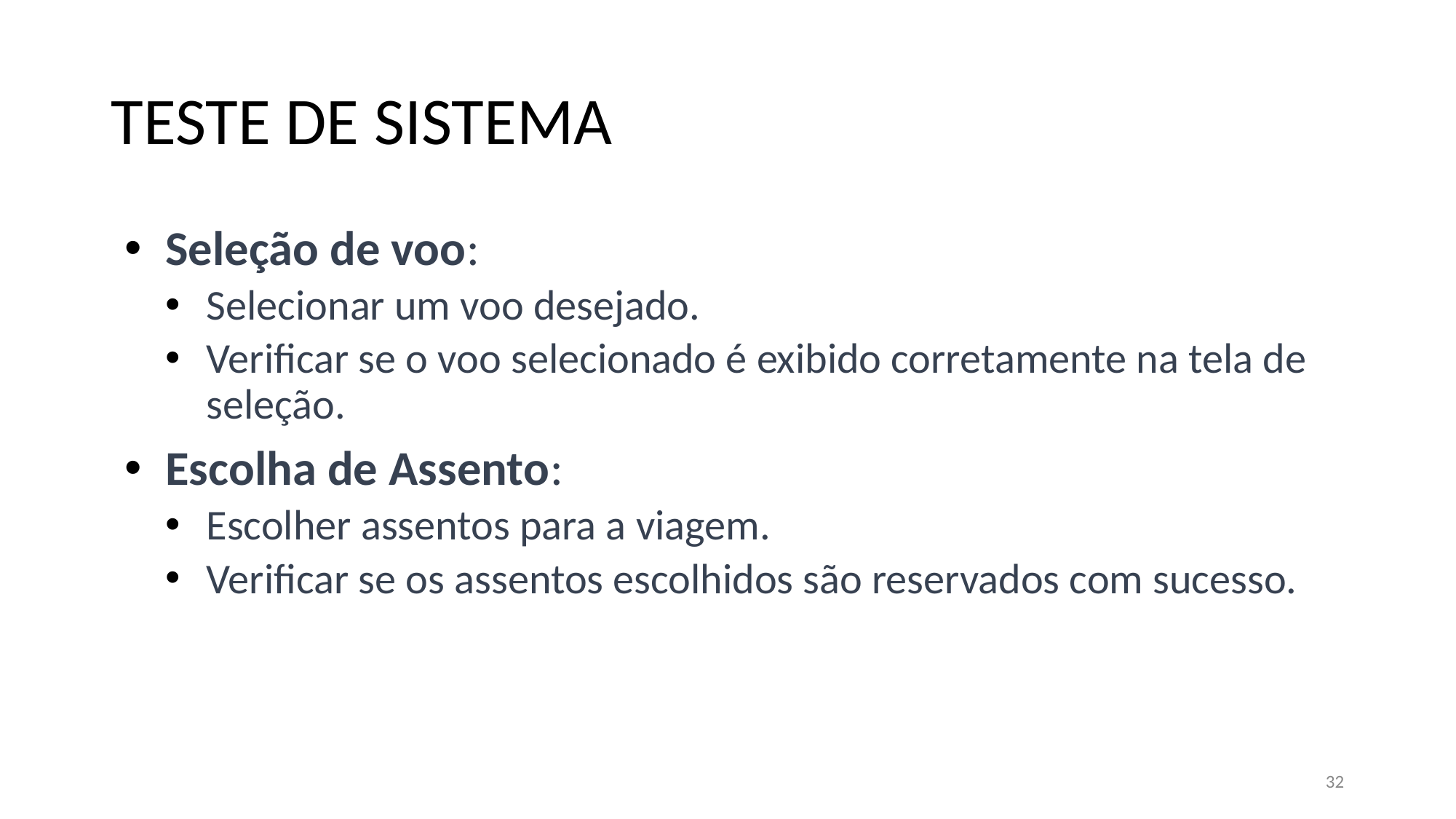

# TESTE DE SISTEMA
Seleção de voo:
Selecionar um voo desejado.
Verificar se o voo selecionado é exibido corretamente na tela de seleção.
Escolha de Assento:
Escolher assentos para a viagem.
Verificar se os assentos escolhidos são reservados com sucesso.

32